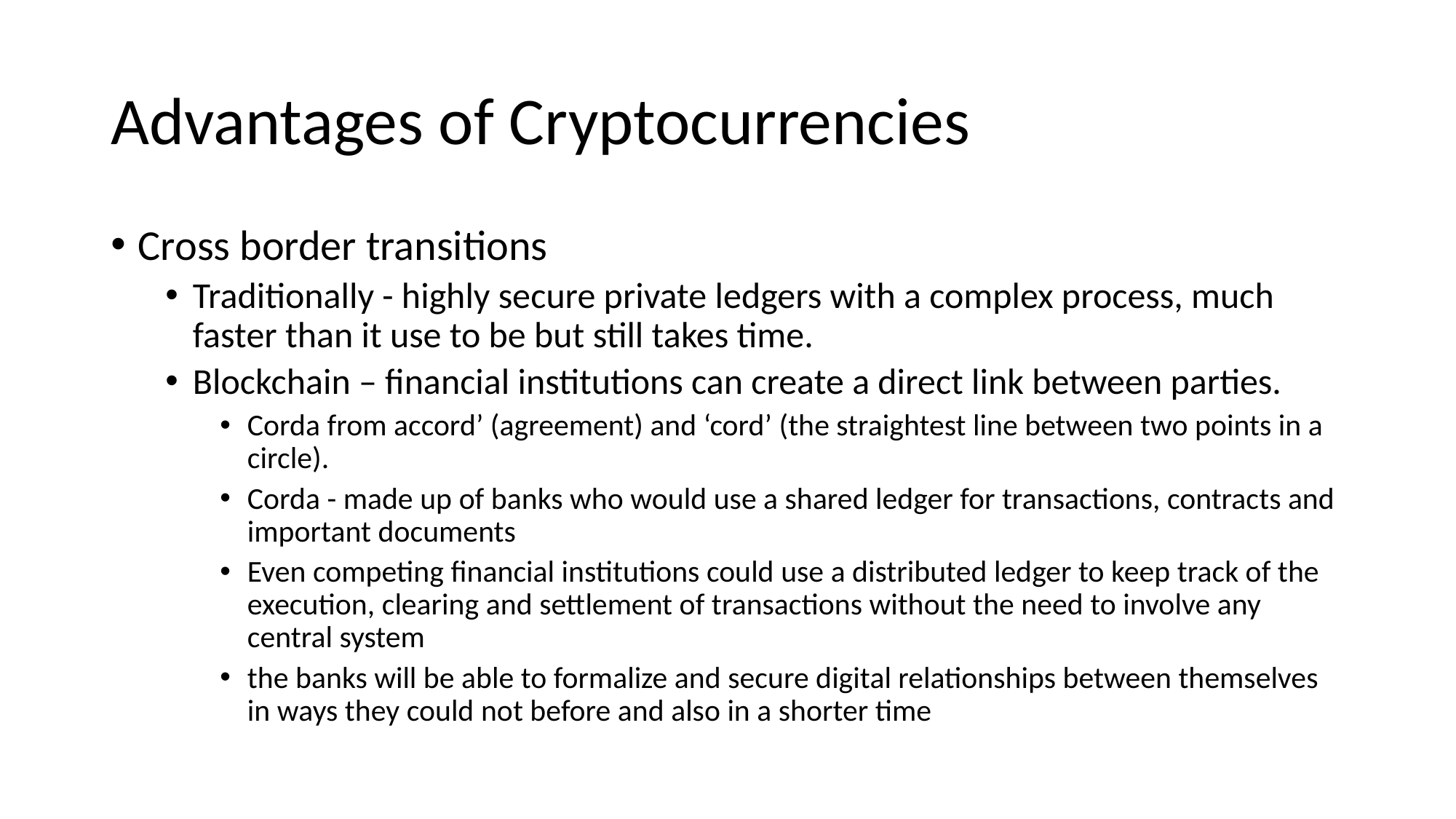

# Advantages of Cryptocurrencies
Cross border transitions
Traditionally - highly secure private ledgers with a complex process, much faster than it use to be but still takes time.
Blockchain – financial institutions can create a direct link between parties.
Corda from accord’ (agreement) and ‘cord’ (the straightest line between two points in a circle).
Corda - made up of banks who would use a shared ledger for transactions, contracts and important documents
Even competing financial institutions could use a distributed ledger to keep track of the execution, clearing and settlement of transactions without the need to involve any central system
the banks will be able to formalize and secure digital relationships between themselves in ways they could not before and also in a shorter time